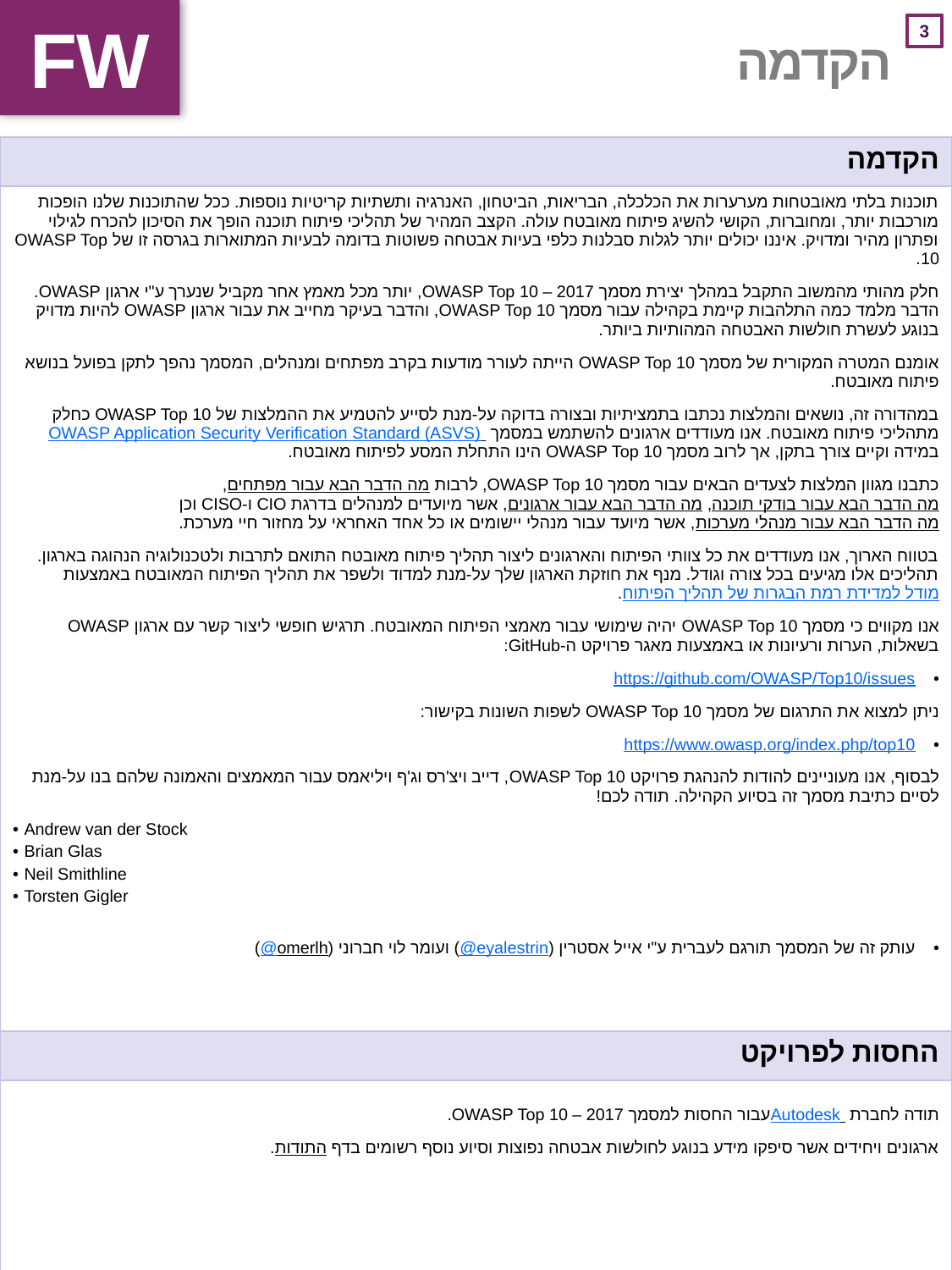

FW
# הקדמה
| הקדמה |
| --- |
| תוכנות בלתי מאובטחות מערערות את הכלכלה, הבריאות, הביטחון, האנרגיה ותשתיות קריטיות נוספות. ככל שהתוכנות שלנו הופכות מורכבות יותר, ומחוברות, הקושי להשיג פיתוח מאובטח עולה. הקצב המהיר של תהליכי פיתוח תוכנה הופך את הסיכון להכרח לגילוי ופתרון מהיר ומדויק. איננו יכולים יותר לגלות סבלנות כלפי בעיות אבטחה פשוטות בדומה לבעיות המתוארות בגרסה זו של OWASP Top 10. חלק מהותי מהמשוב התקבל במהלך יצירת מסמך OWASP Top 10 – 2017, יותר מכל מאמץ אחר מקביל שנערך ע"י ארגון OWASP. הדבר מלמד כמה התלהבות קיימת בקהילה עבור מסמך OWASP Top 10, והדבר בעיקר מחייב את עבור ארגון OWASP להיות מדויק בנוגע לעשרת חולשות האבטחה המהותיות ביותר. אומנם המטרה המקורית של מסמך OWASP Top 10 הייתה לעורר מודעות בקרב מפתחים ומנהלים, המסמך נהפך לתקן בפועל בנושא פיתוח מאובטח. במהדורה זה, נושאים והמלצות נכתבו בתמציתיות ובצורה בדוקה על-מנת לסייע להטמיע את ההמלצות של OWASP Top 10 כחלק מתהליכי פיתוח מאובטח. אנו מעודדים ארגונים להשתמש במסמך OWASP Application Security Verification Standard (ASVS) במידה וקיים צורך בתקן, אך לרוב מסמך OWASP Top 10 הינו התחלת המסע לפיתוח מאובטח. כתבנו מגוון המלצות לצעדים הבאים עבור מסמך OWASP Top 10, לרבות מה הדבר הבא עבור מפתחים, מה הדבר הבא עבור בודקי תוכנה, מה הדבר הבא עבור ארגונים, אשר מיועדים למנהלים בדרגת CIO ו-CISO וכן מה הדבר הבא עבור מנהלי מערכות, אשר מיועד עבור מנהלי יישומים או כל אחד האחראי על מחזור חיי מערכת. בטווח הארוך, אנו מעודדים את כל צוותי הפיתוח והארגונים ליצור תהליך פיתוח מאובטח התואם לתרבות ולטכנולוגיה הנהוגה בארגון. תהליכים אלו מגיעים בכל צורה וגודל. מנף את חוזקת הארגון שלך על-מנת למדוד ולשפר את תהליך הפיתוח המאובטח באמצעות מודל למדידת רמת הבגרות של תהליך הפיתוח. אנו מקווים כי מסמך OWASP Top 10 יהיה שימושי עבור מאמצי הפיתוח המאובטח. תרגיש חופשי ליצור קשר עם ארגון OWASP בשאלות, הערות ורעיונות או באמצעות מאגר פרויקט ה-GitHub: https://github.com/OWASP/Top10/issues ניתן למצוא את התרגום של מסמך OWASP Top 10 לשפות השונות בקישור: https://www.owasp.org/index.php/top10 לבסוף, אנו מעוניינים להודות להנהגת פרויקט OWASP Top 10, דייב ויצ'רס וג'ף ויליאמס עבור המאמצים והאמונה שלהם בנו על-מנת לסיים כתיבת מסמך זה בסיוע הקהילה. תודה לכם! Andrew van der Stock Brian Glas Neil Smithline Torsten Gigler עותק זה של המסמך תורגם לעברית ע"י אייל אסטרין (@eyalestrin) ועומר לוי חברוני (@omerlh) |
| החסות לפרויקט |
| תודה לחברת Autodesk עבור החסות למסמך OWASP Top 10 – 2017. ארגונים ויחידים אשר סיפקו מידע בנוגע לחולשות אבטחה נפוצות וסיוע נוסף רשומים בדף התודות. |